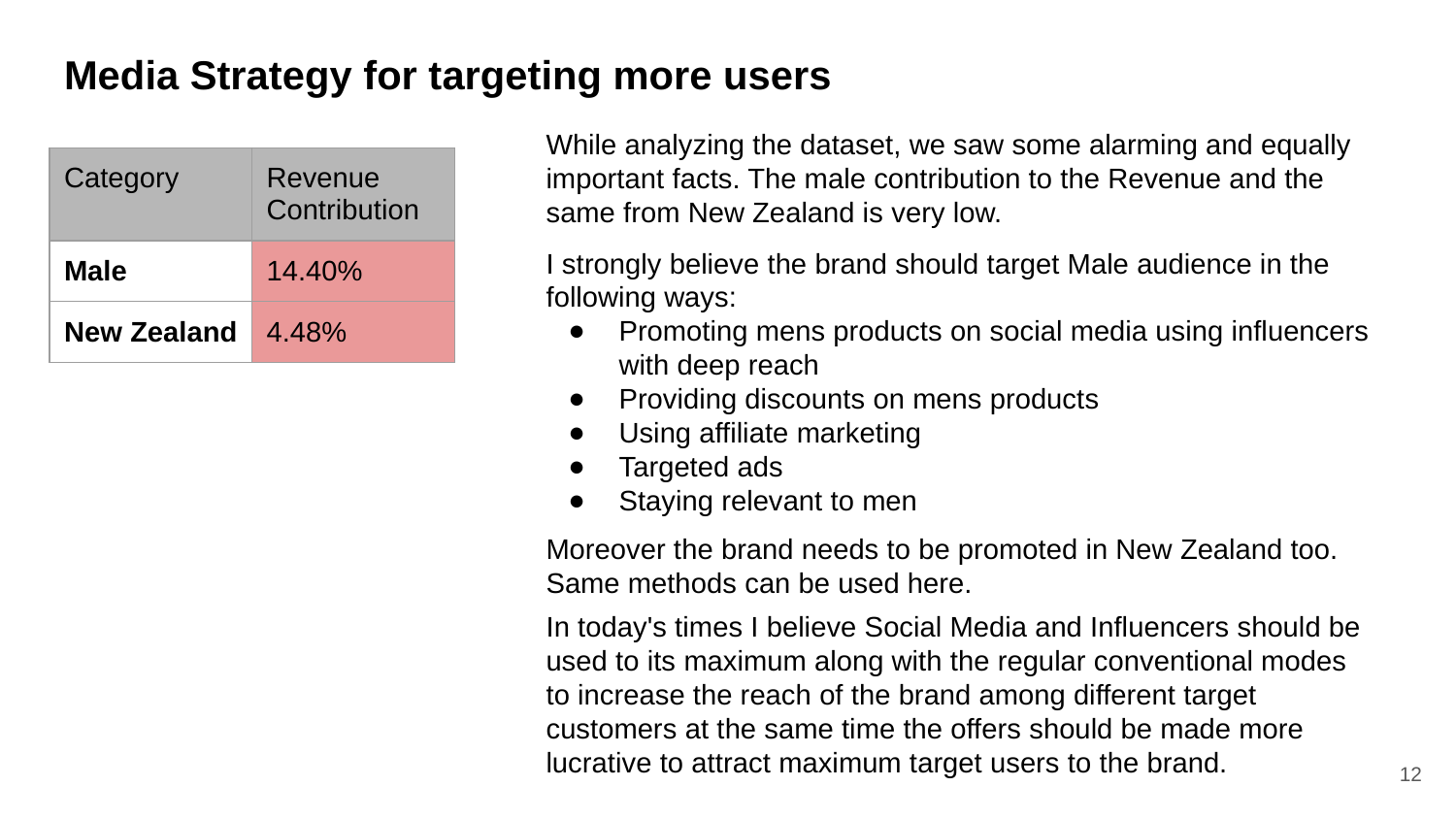

# Media Strategy for targeting more users
While analyzing the dataset, we saw some alarming and equally important facts. The male contribution to the Revenue and the same from New Zealand is very low.

I strongly believe the brand should target Male audience in the following ways:
Promoting mens products on social media using influencers with deep reach
Providing discounts on mens products
Using affiliate marketing
Targeted ads
Staying relevant to men

Moreover the brand needs to be promoted in New Zealand too.
Same methods can be used here.

In today's times I believe Social Media and Influencers should be used to its maximum along with the regular conventional modes to increase the reach of the brand among different target customers at the same time the offers should be made more lucrative to attract maximum target users to the brand.

| Category | Revenue Contribution |
| --- | --- |
| Male | 14.40% |
| New Zealand | 4.48% |
12